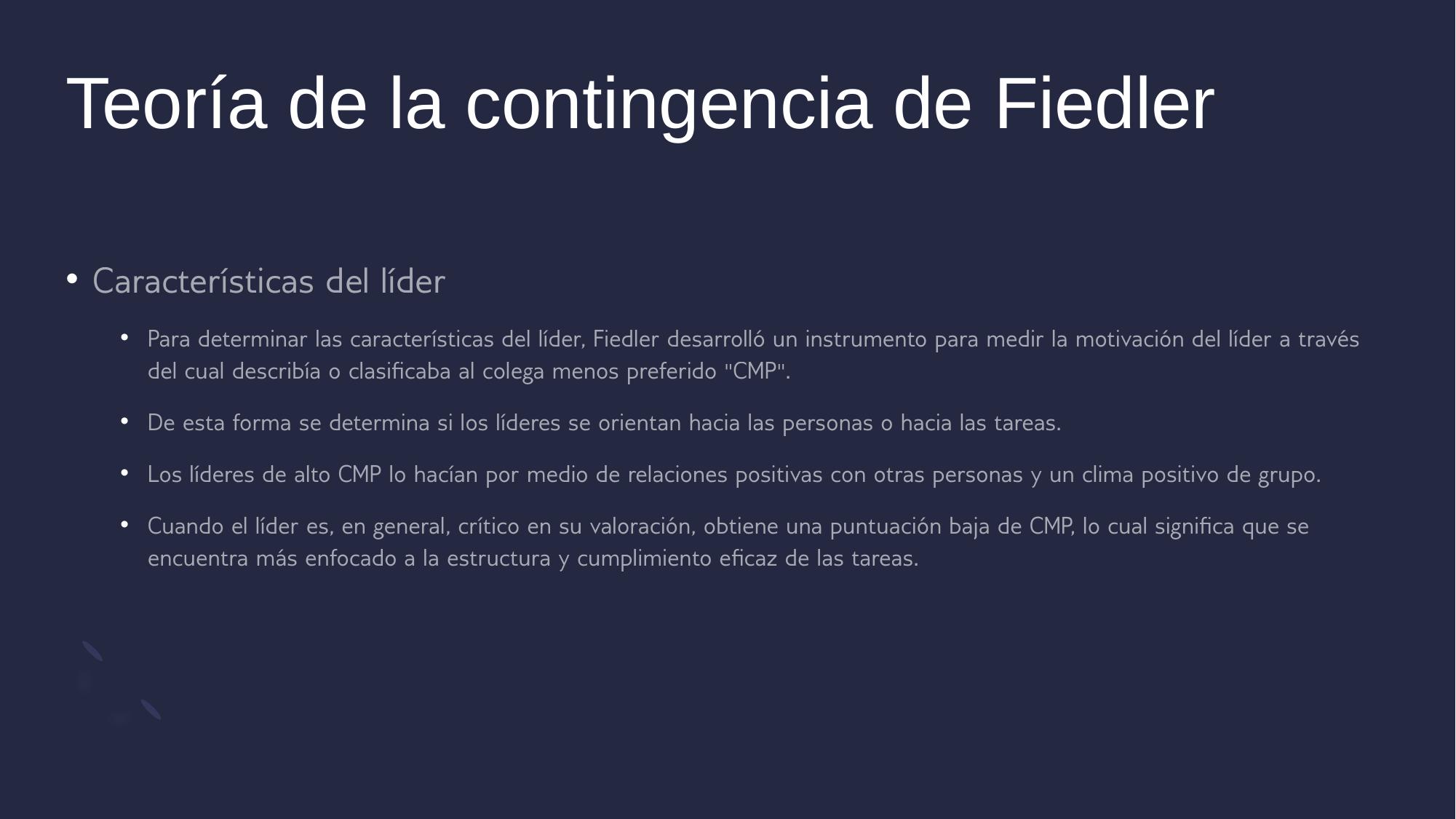

# Teoría de la contingencia de Fiedler
Características del líder
Para determinar las características del líder, Fiedler desarrolló un instrumento para medir la motivación del líder a través del cual describía o clasificaba al colega menos preferido "CMP".
De esta forma se determina si los líderes se orientan hacia las personas o hacia las tareas.
Los líderes de alto CMP lo hacían por medio de relaciones positivas con otras personas y un clima positivo de grupo.
Cuando el líder es, en general, crítico en su valoración, obtiene una puntuación baja de CMP, lo cual significa que se encuentra más enfocado a la estructura y cumplimiento eficaz de las tareas.